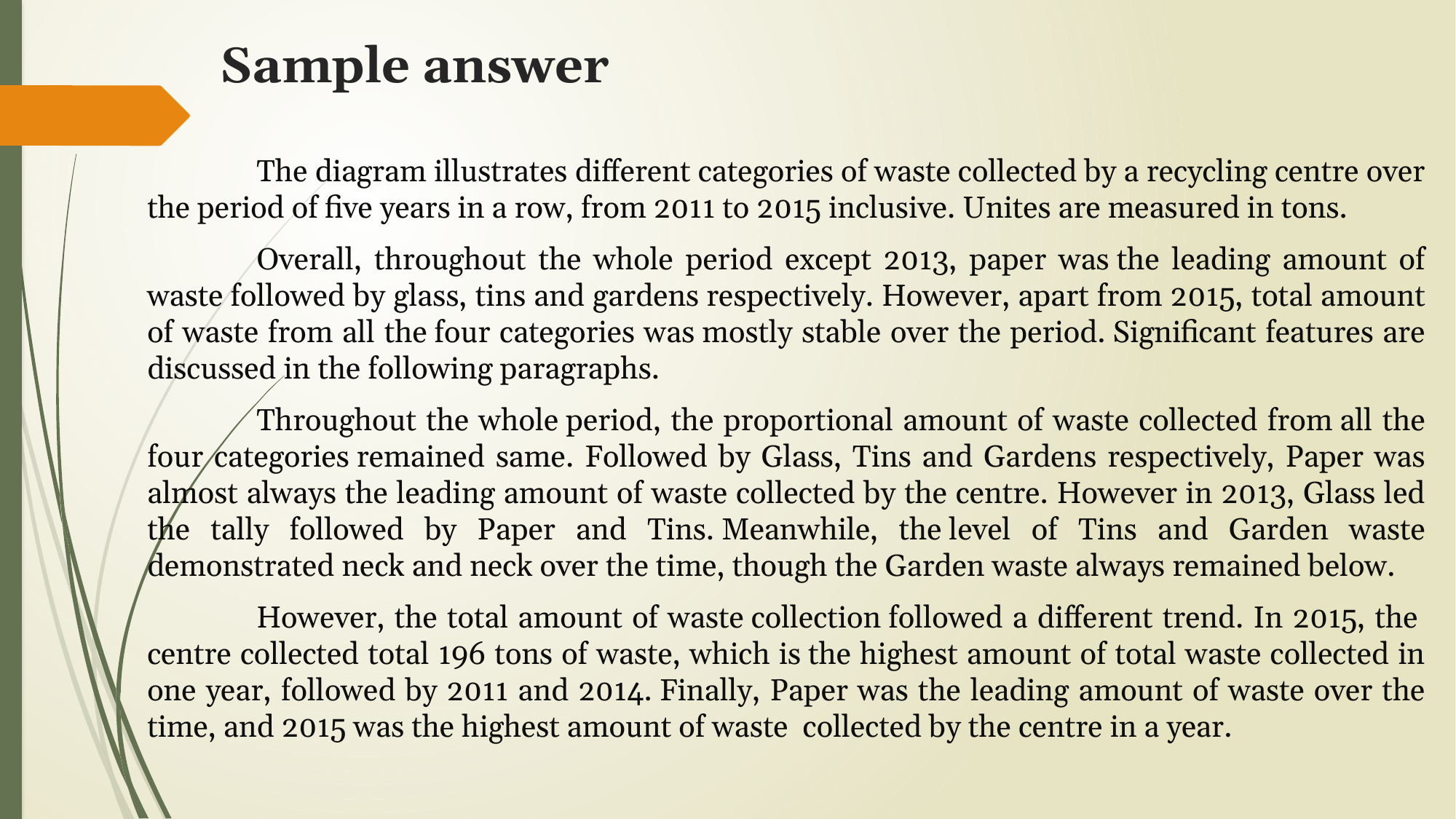

# Sample answer
	The diagram illustrates different categories of waste collected by a recycling centre over the period of five years in a row, from 2011 to 2015 inclusive. Unites are measured in tons.
	Overall, throughout the whole period except 2013, paper was the leading amount of waste followed by glass, tins and gardens respectively. However, apart from 2015, total amount of waste from all the four categories was mostly stable over the period. Significant features are discussed in the following paragraphs.
	Throughout the whole period, the proportional amount of waste collected from all the four categories remained same. Followed by Glass, Tins and Gardens respectively, Paper was almost always the leading amount of waste collected by the centre. However in 2013, Glass led the tally followed by Paper and Tins. Meanwhile, the level of Tins and Garden waste demonstrated neck and neck over the time, though the Garden waste always remained below.
	However, the total amount of waste collection followed a different trend. In 2015, the  centre collected total 196 tons of waste, which is the highest amount of total waste collected in one year, followed by 2011 and 2014. Finally, Paper was the leading amount of waste over the time, and 2015 was the highest amount of waste  collected by the centre in a year.